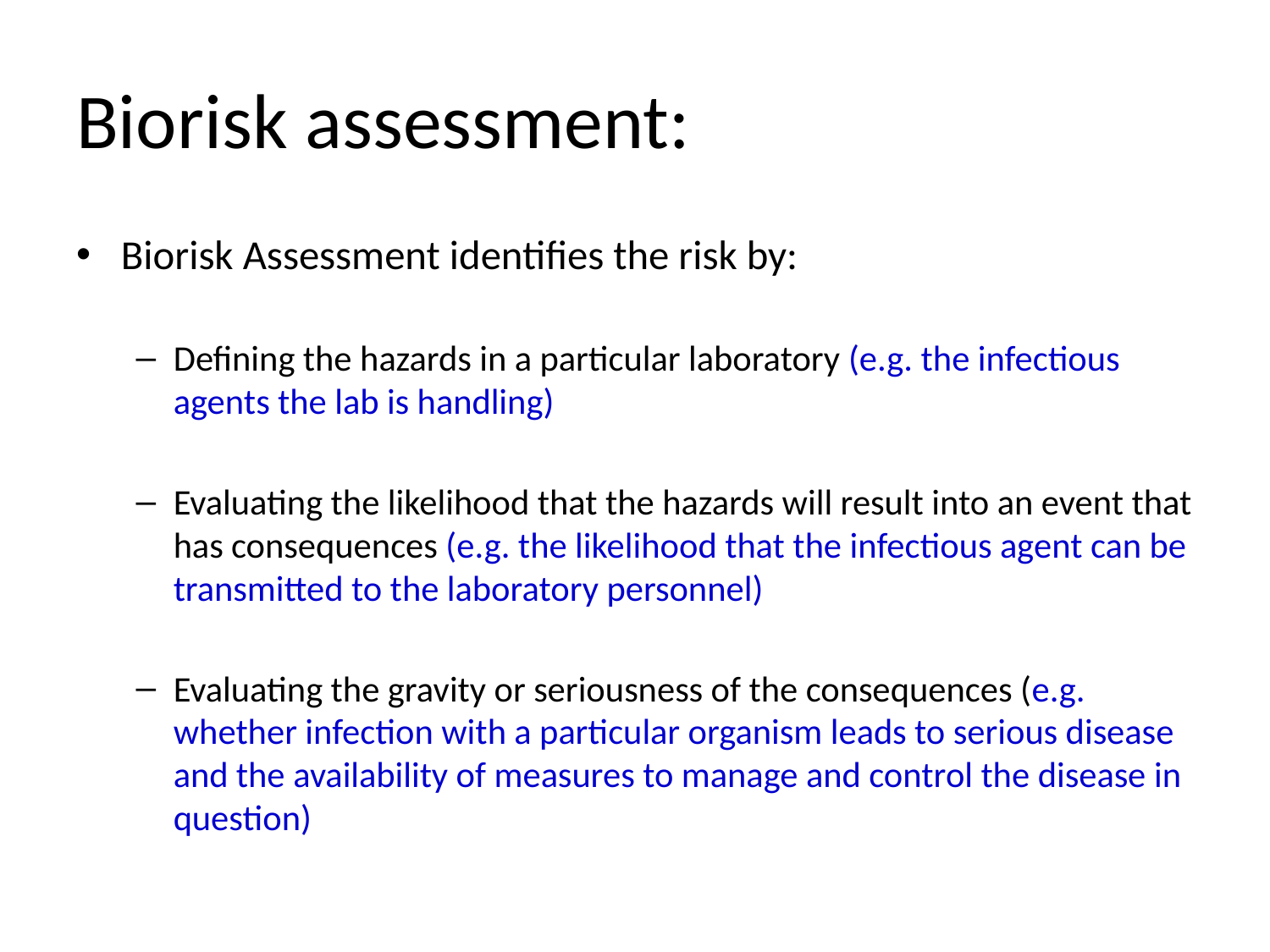

# Biorisk assessment:
Biorisk Assessment identifies the risk by:

Defining the hazards in a particular laboratory (e.g. the infectious agents the lab is handling)

Evaluating the likelihood that the hazards will result into an event that has consequences (e.g. the likelihood that the infectious agent can be transmitted to the laboratory personnel)

Evaluating the gravity or seriousness of the consequences (e.g. whether infection with a particular organism leads to serious disease and the availability of measures to manage and control the disease in question)